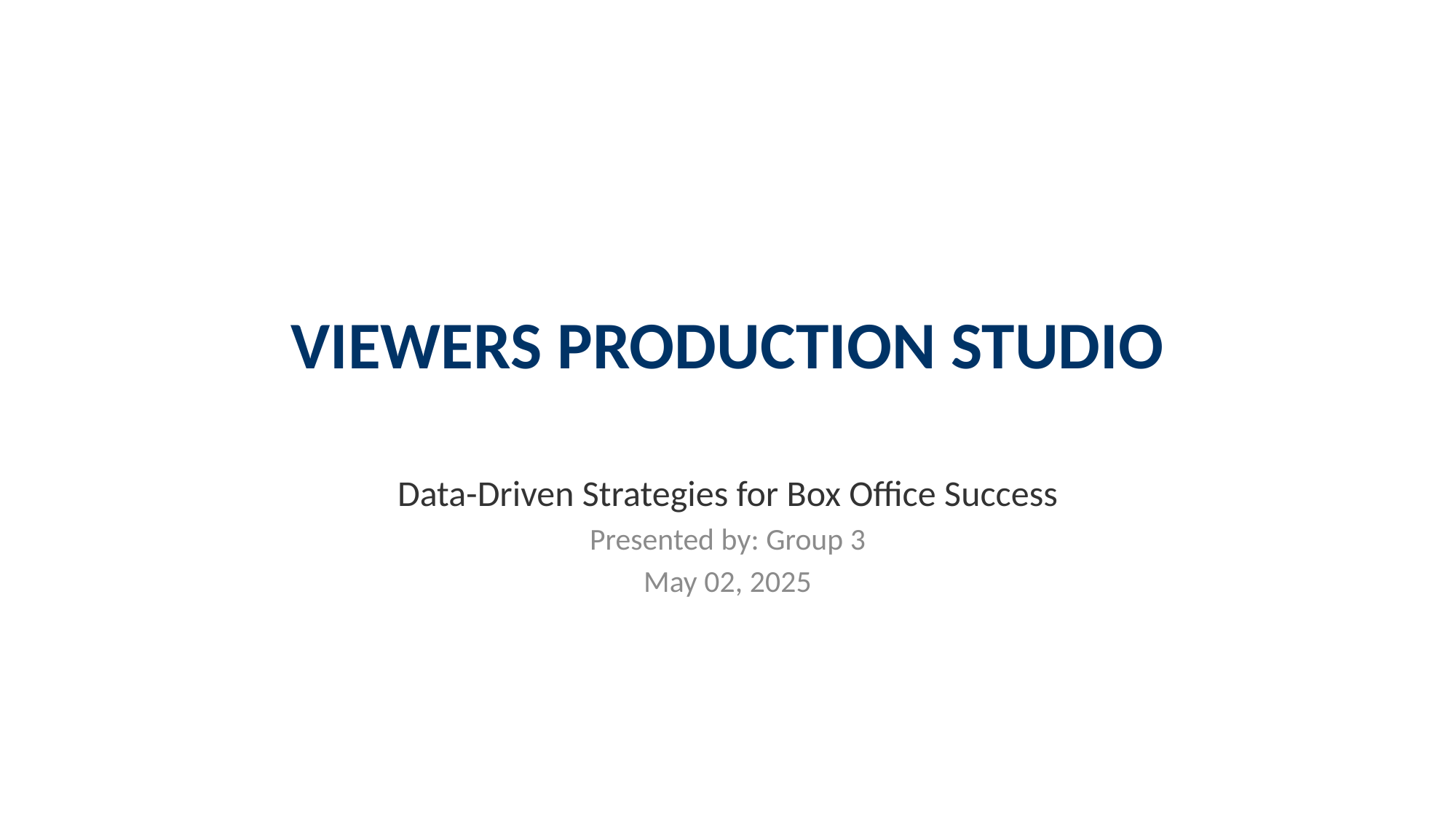

# VIEWERS PRODUCTION STUDIO
Data-Driven Strategies for Box Office Success
Presented by: Group 3
May 02, 2025